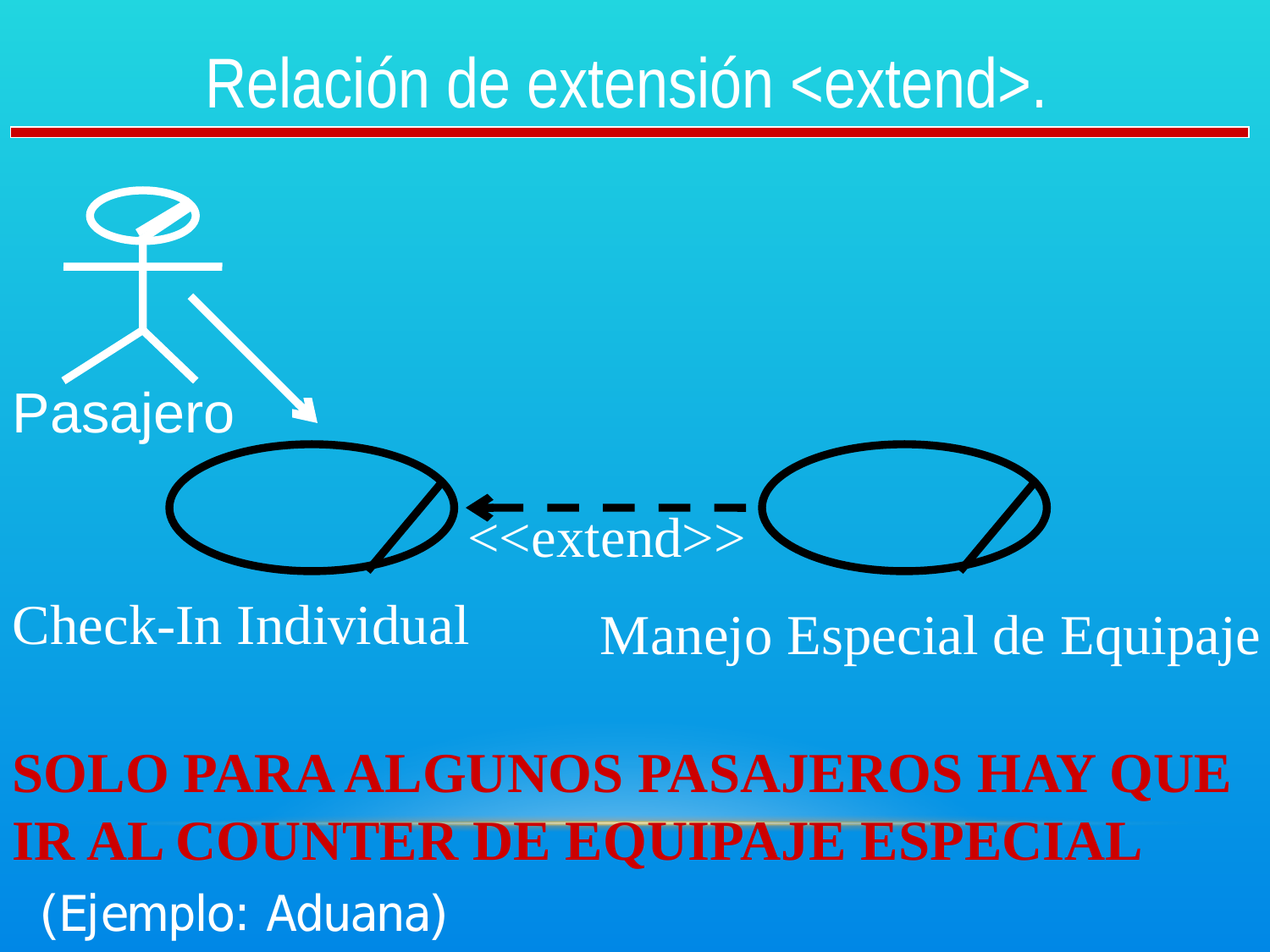

Relación de extensión <extend>.

<<extend>>

Check-In Individual
Manejo Especial de Equipaje
Pasajero
SOLO PARA ALGUNOS PASAJEROS HAY QUE IR AL COUNTER DE EQUIPAJE ESPECIAL
(Ejemplo: Aduana)